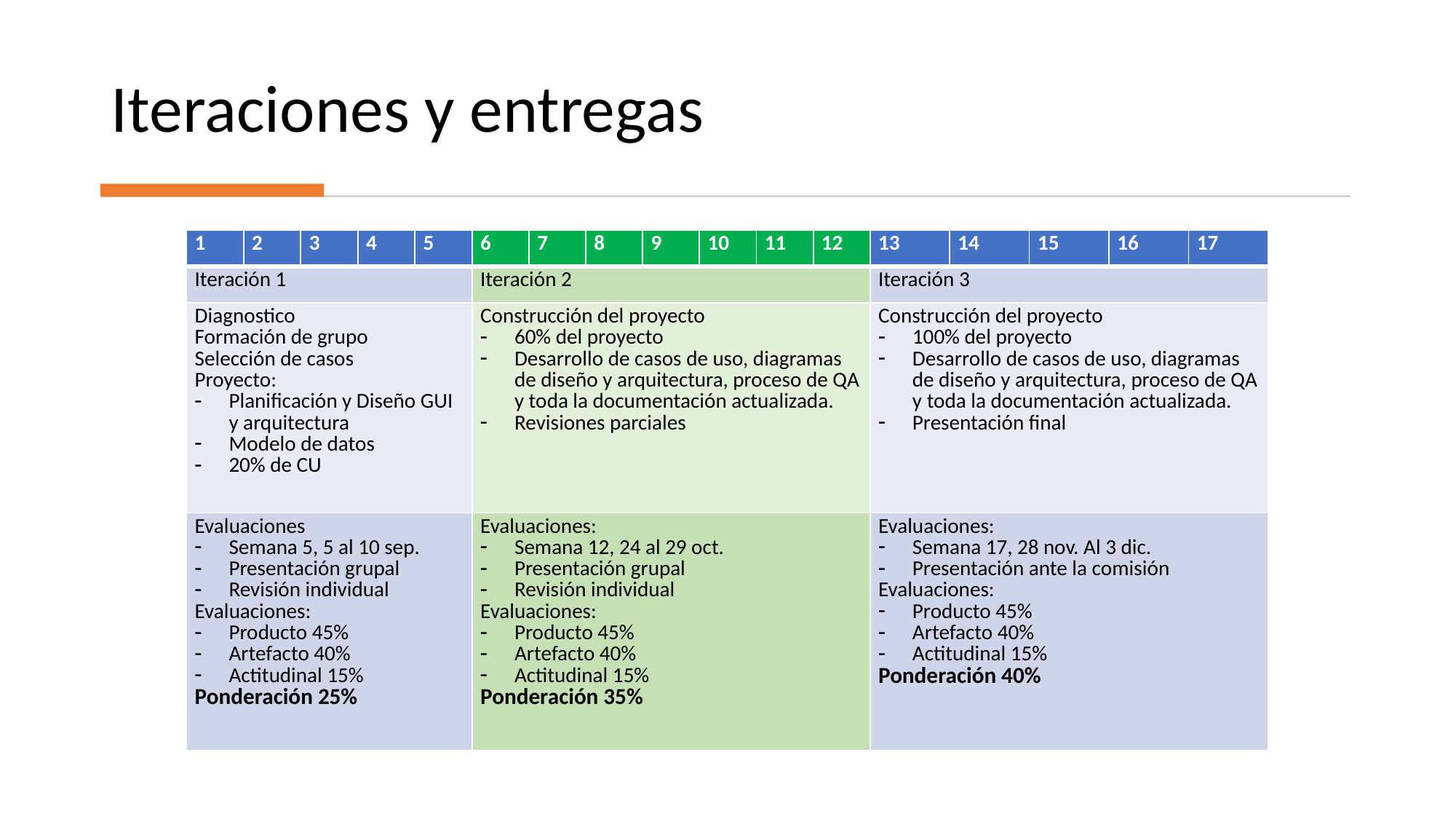

# Iteraciones y entregas

| 1 | 2 | 3 | 4 | 5 | 6 | 7 | 8 | 9 | 10 | 11 | 12 | 13 | 14 | 15 | 16 | 17 |
| --- | --- | --- | --- | --- | --- | --- | --- | --- | --- | --- | --- | --- | --- | --- | --- | --- |
| Iteración 1 |  |  |  |  | Iteración 2 |  |  |  |  |  |  | Iteración 3 |  |  |  |  |
| Diagnostico Formación de grupo Selección de casos Proyecto: Planificación y Diseño GUI y arquitectura Modelo de datos 20% de CU |  |  |  |  | Construcción del proyecto 60% del proyecto Desarrollo de casos de uso, diagramas de diseño y arquitectura, proceso de QA y toda la documentación actualizada. Revisiones parciales |  |  |  |  |  |  | Construcción del proyecto 100% del proyecto Desarrollo de casos de uso, diagramas de diseño y arquitectura, proceso de QA y toda la documentación actualizada. Presentación final |  |  |  |  |
| Evaluaciones Semana 5, 5 al 10 sep. Presentación grupal Revisión individual Evaluaciones: Producto 45% Artefacto 40% Actitudinal 15% Ponderación 25% |  |  |  |  | Evaluaciones: Semana 12, 24 al 29 oct. Presentación grupal Revisión individual Evaluaciones: Producto 45% Artefacto 40% Actitudinal 15% Ponderación 35% |  |  |  |  |  |  | Evaluaciones: Semana 17, 28 nov. Al 3 dic. Presentación ante la comisión Evaluaciones: Producto 45% Artefacto 40% Actitudinal 15% Ponderación 40% |  |  |  |  |